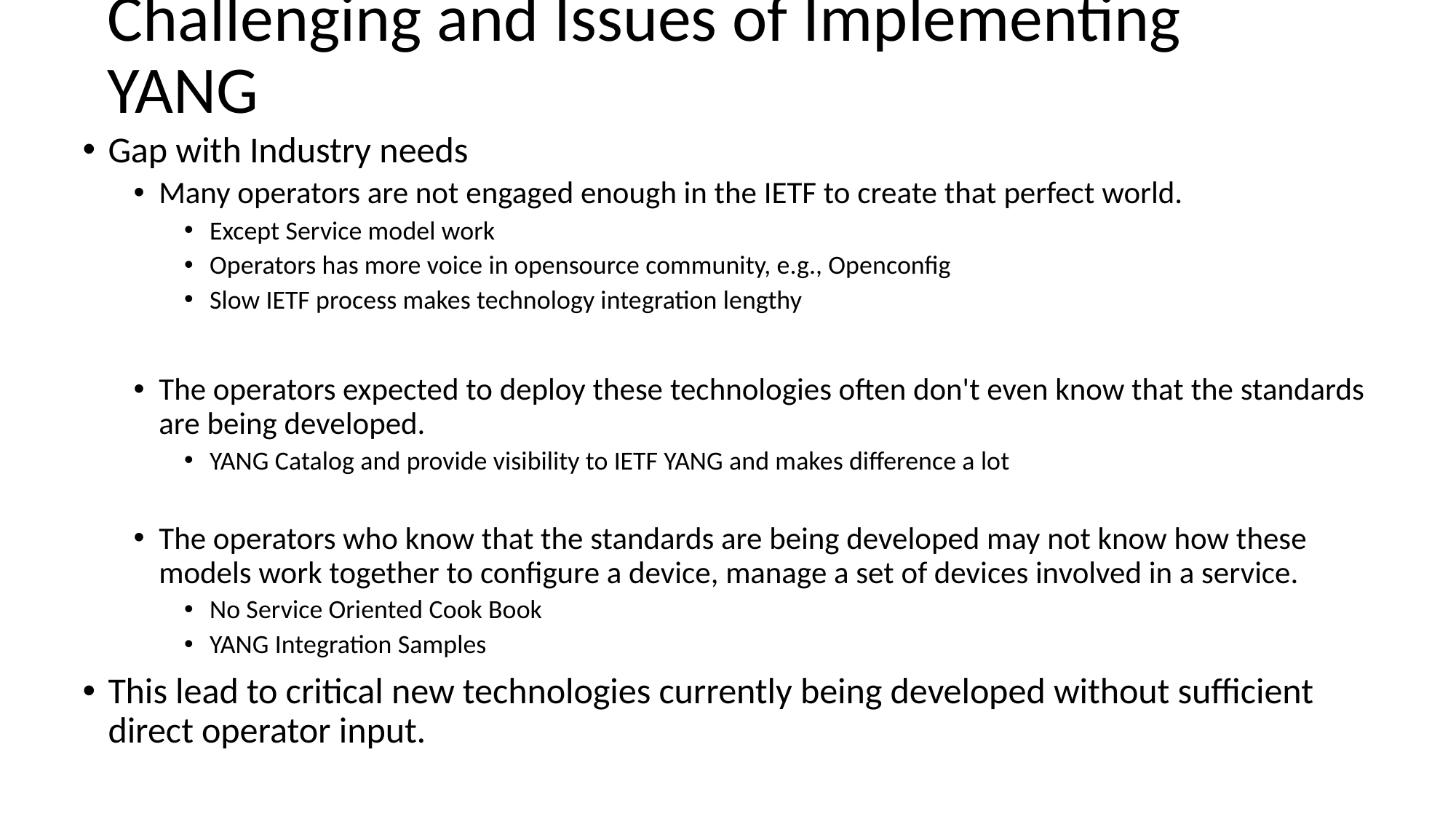

# Challenging and Issues of Implementing YANG
Gap with Industry needs
Many operators are not engaged enough in the IETF to create that perfect world.
Except Service model work
Operators has more voice in opensource community, e.g., Openconfig
Slow IETF process makes technology integration lengthy

The operators expected to deploy these technologies often don't even know that the standards are being developed.
YANG Catalog and provide visibility to IETF YANG and makes difference a lot

The operators who know that the standards are being developed may not know how these models work together to configure a device, manage a set of devices involved in a service.
No Service Oriented Cook Book
YANG Integration Samples
This lead to critical new technologies currently being developed without sufficient direct operator input.